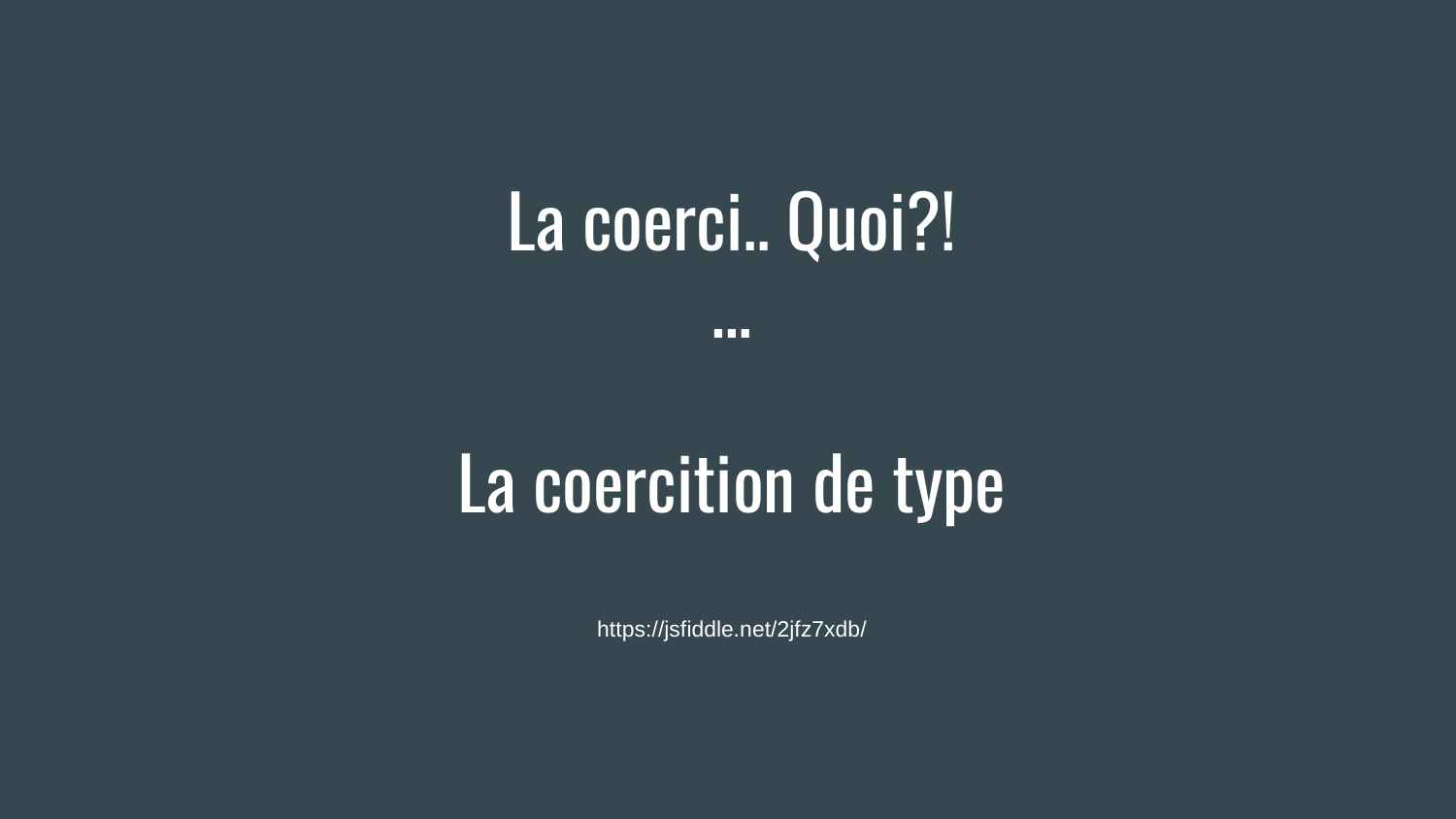

# La coerci.. Quoi?! … La coercition de type

https://jsfiddle.net/2jfz7xdb/